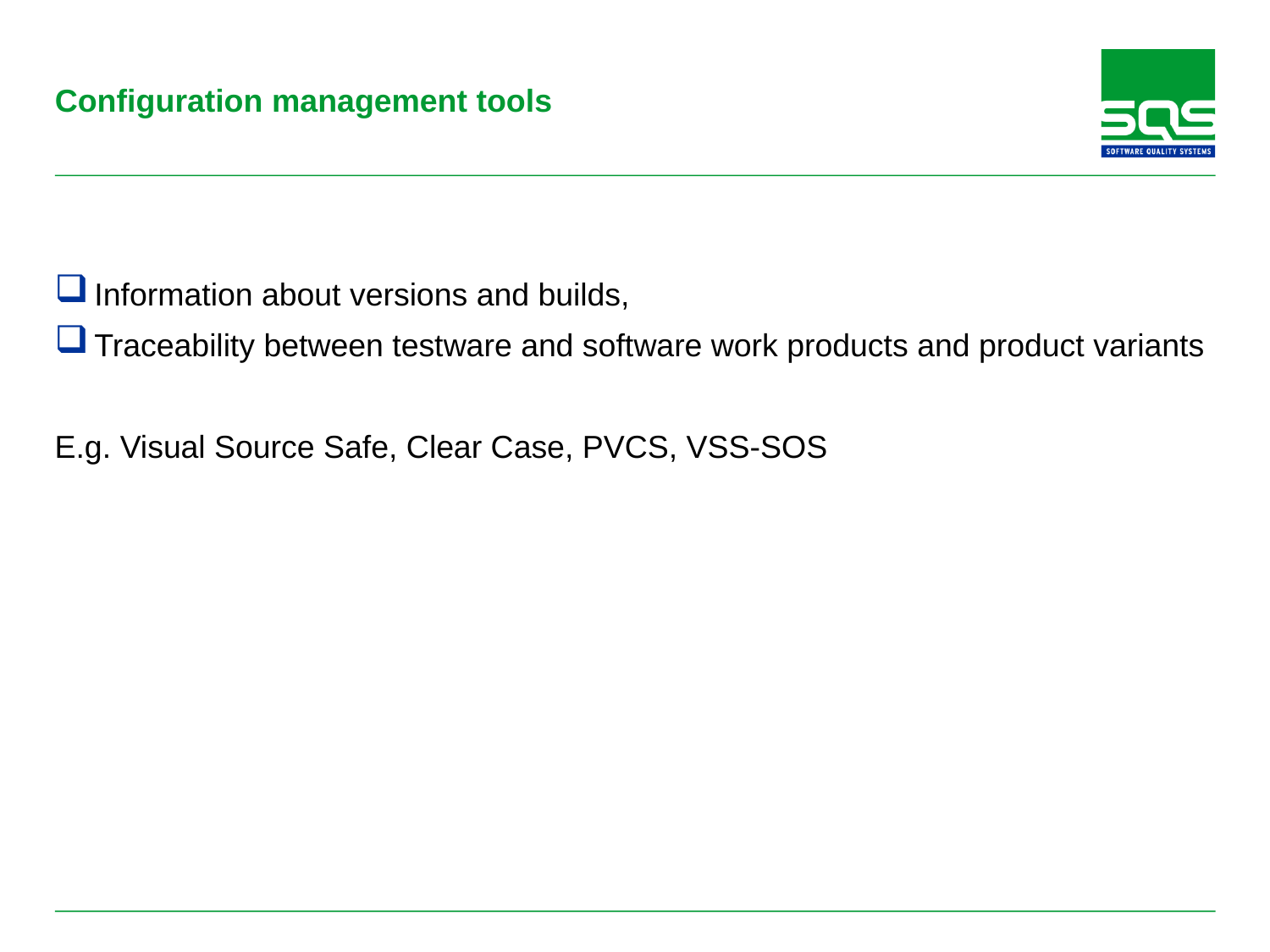

# Configuration management tools

Information about versions and builds,
Traceability between testware and software work products and product variants

E.g. Visual Source Safe, Clear Case, PVCS, VSS-SOS